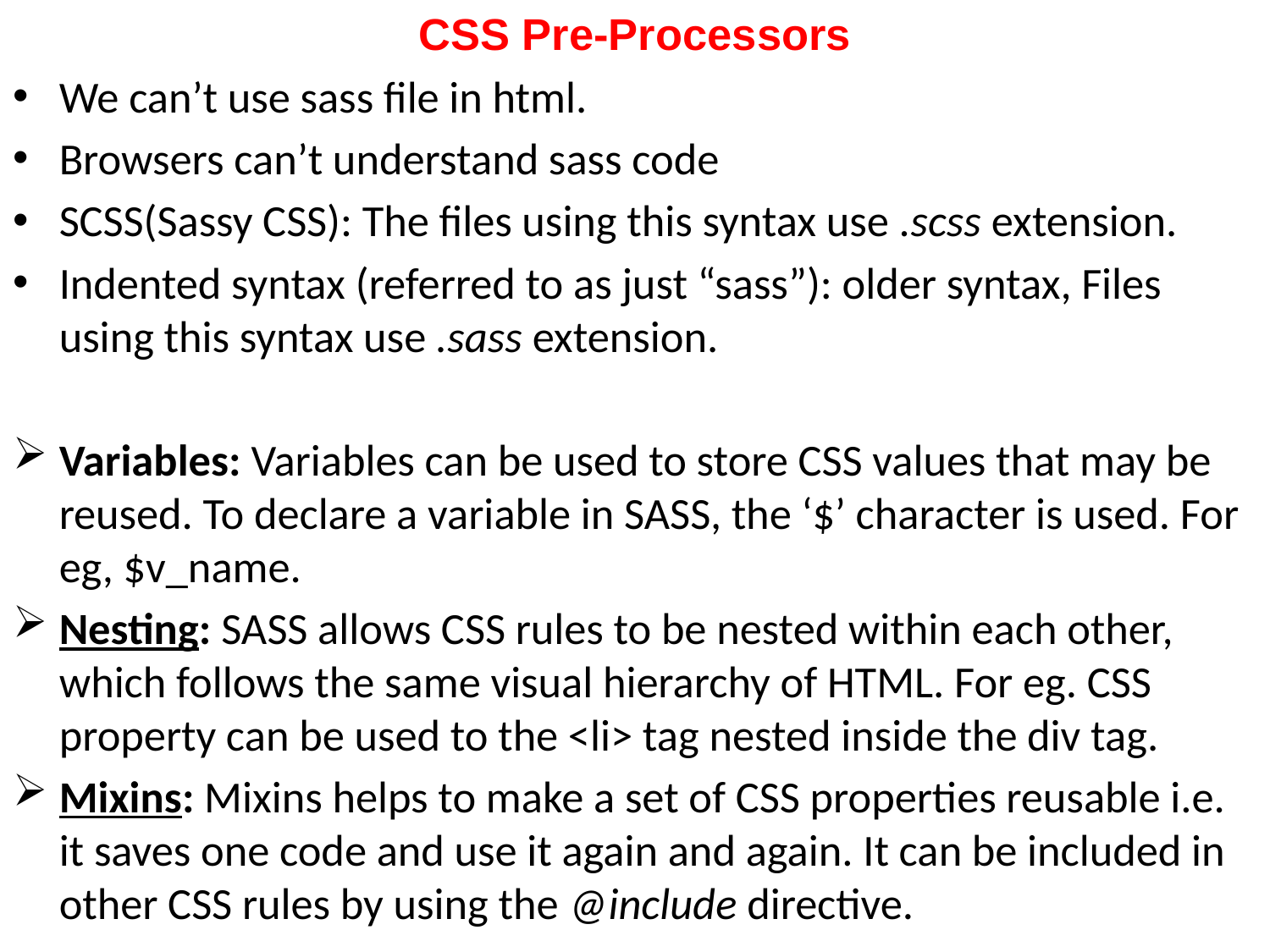

CSS Pre-Processors
We can’t use sass file in html.
Browsers can’t understand sass code
SCSS(Sassy CSS): The files using this syntax use .scss extension.
Indented syntax (referred to as just “sass”): older syntax, Files using this syntax use .sass extension.

Variables: Variables can be used to store CSS values that may be reused. To declare a variable in SASS, the ‘$’ character is used. For eg, $v_name.
Nesting: SASS allows CSS rules to be nested within each other, which follows the same visual hierarchy of HTML. For eg. CSS property can be used to the <li> tag nested inside the div tag.
Mixins: Mixins helps to make a set of CSS properties reusable i.e. it saves one code and use it again and again. It can be included in other CSS rules by using the @include directive.